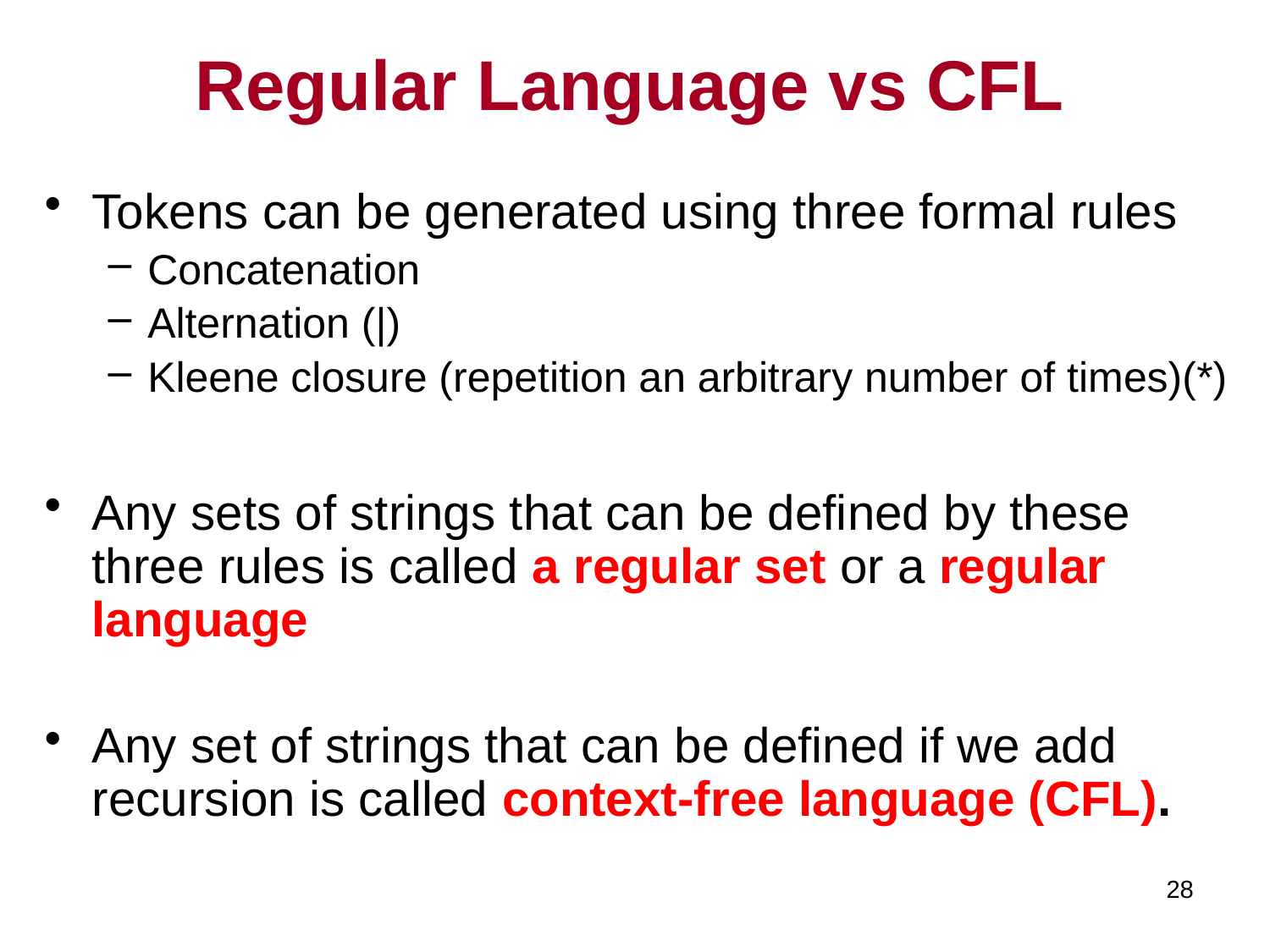

# Regular Language vs CFL
Tokens can be generated using three formal rules
Concatenation
Alternation (|)
Kleene closure (repetition an arbitrary number of times)(*)

Any sets of strings that can be defined by these three rules is called a regular set or a regular language

Any set of strings that can be defined if we add recursion is called context-free language (CFL).
28